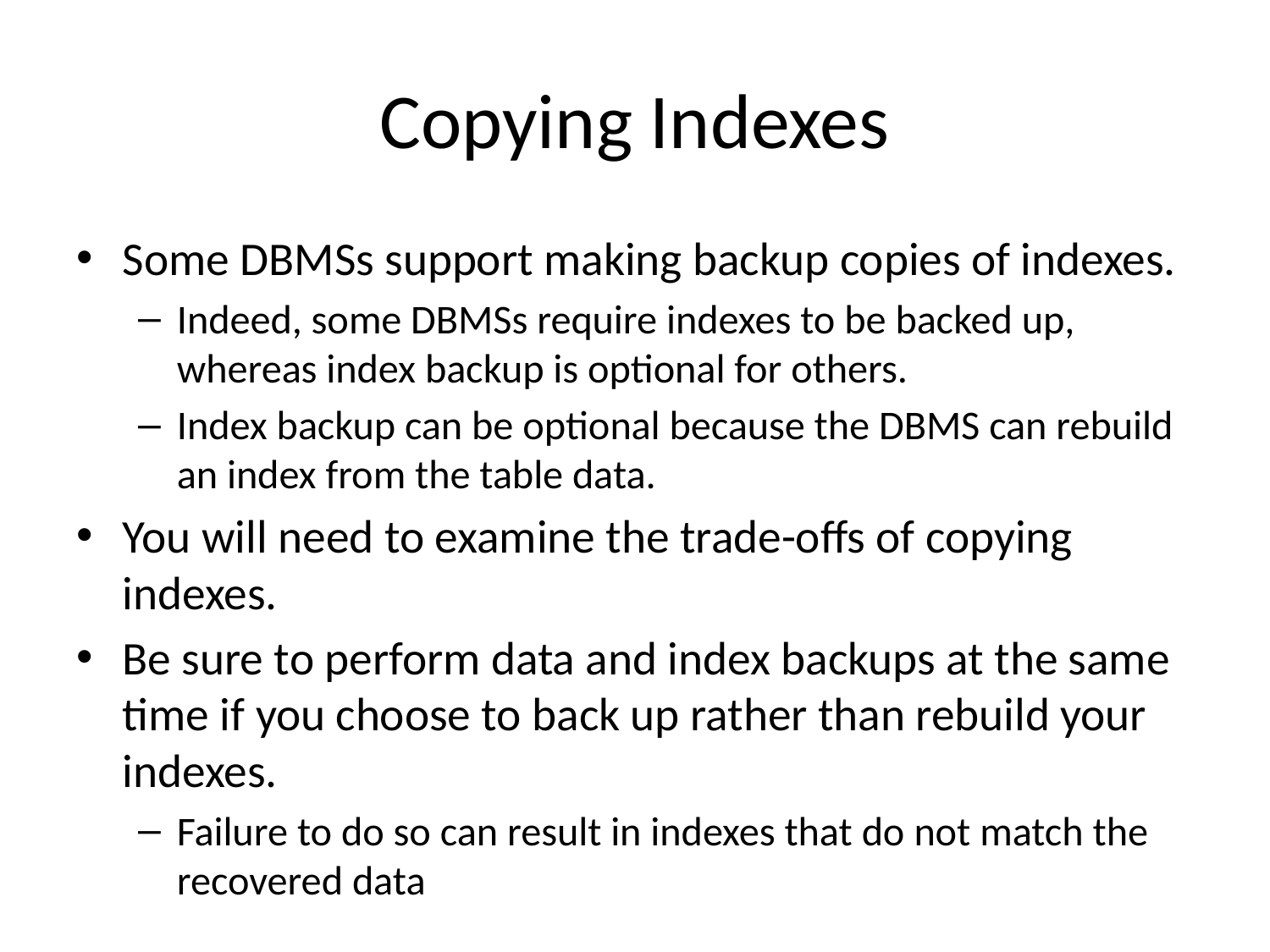

# Copying Indexes
Some DBMSs support making backup copies of indexes.
Indeed, some DBMSs require indexes to be backed up, whereas index backup is optional for others.
Index backup can be optional because the DBMS can rebuild an index from the table data.
You will need to examine the trade-offs of copying indexes.
Be sure to perform data and index backups at the same time if you choose to back up rather than rebuild your indexes.
Failure to do so can result in indexes that do not match the recovered data